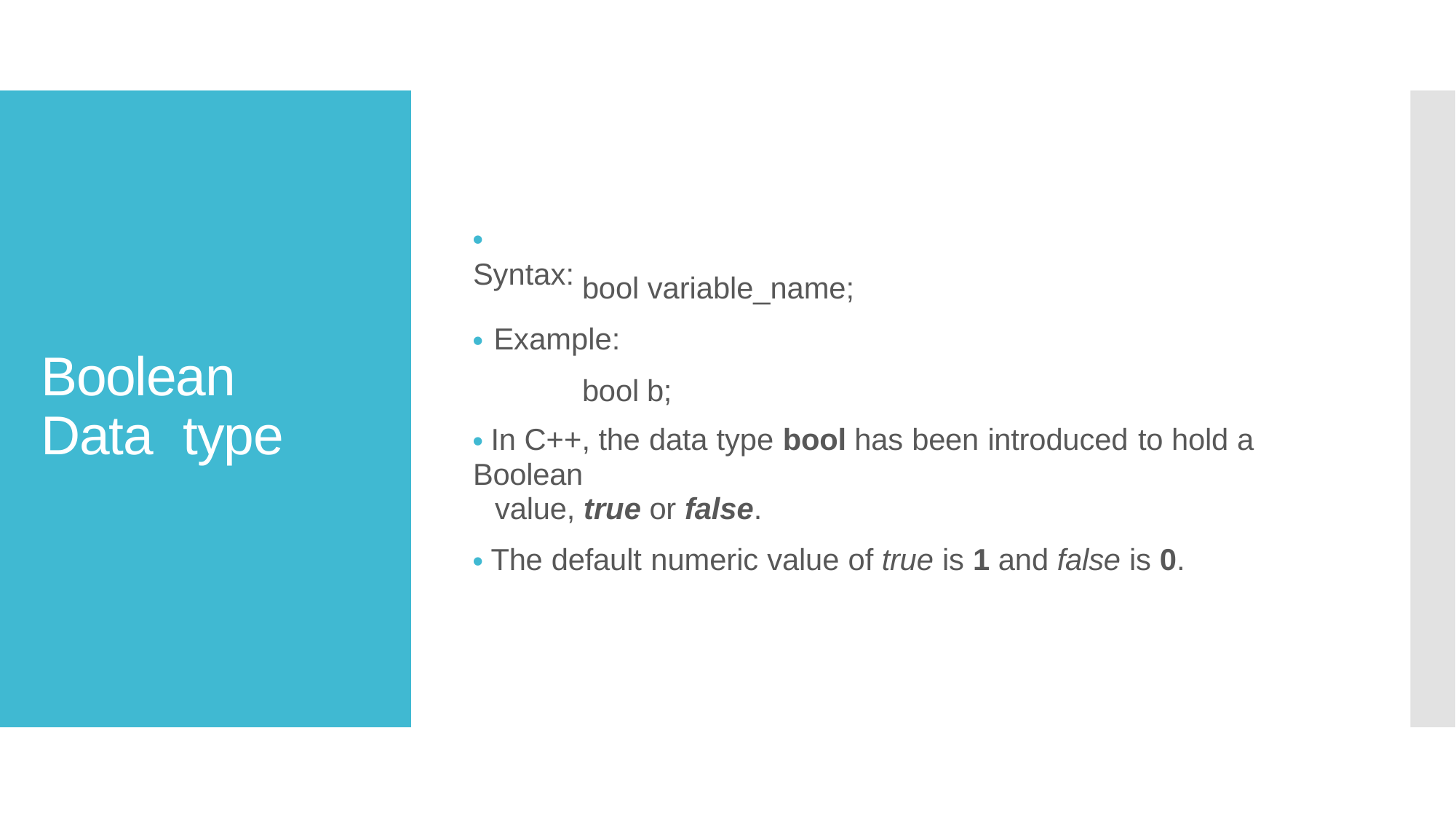

# 🞄 Syntax:
bool variable_name;
🞄 Example:
bool b;
🞄 In C++, the data type bool has been introduced to hold a Boolean
value, true or false.
🞄 The default numeric value of true is 1 and false is 0.
Boolean Data  type